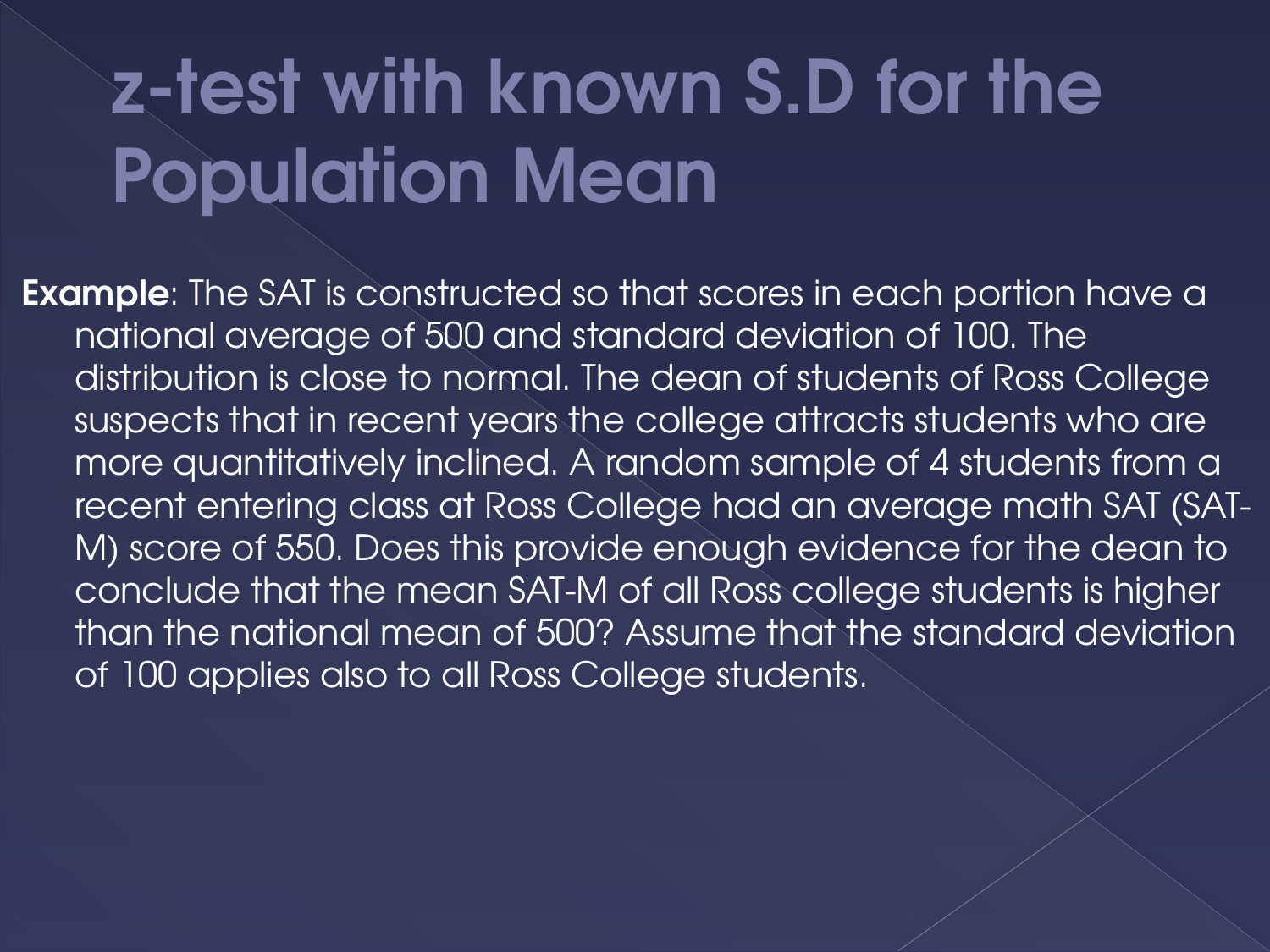

# z-test with known S.D for the Population Mean
Example: The SAT is constructed so that scores in each portion have a national average of 500 and standard deviation of 100. The distribution is close to normal. The dean of students of Ross College suspects that in recent years the college attracts students who are more quantitatively inclined. A random sample of 4 students from a recent entering class at Ross College had an average math SAT (SAT-M) score of 550. Does this provide enough evidence for the dean to conclude that the mean SAT-M of all Ross college students is higher than the national mean of 500? Assume that the standard deviation of 100 applies also to all Ross College students.